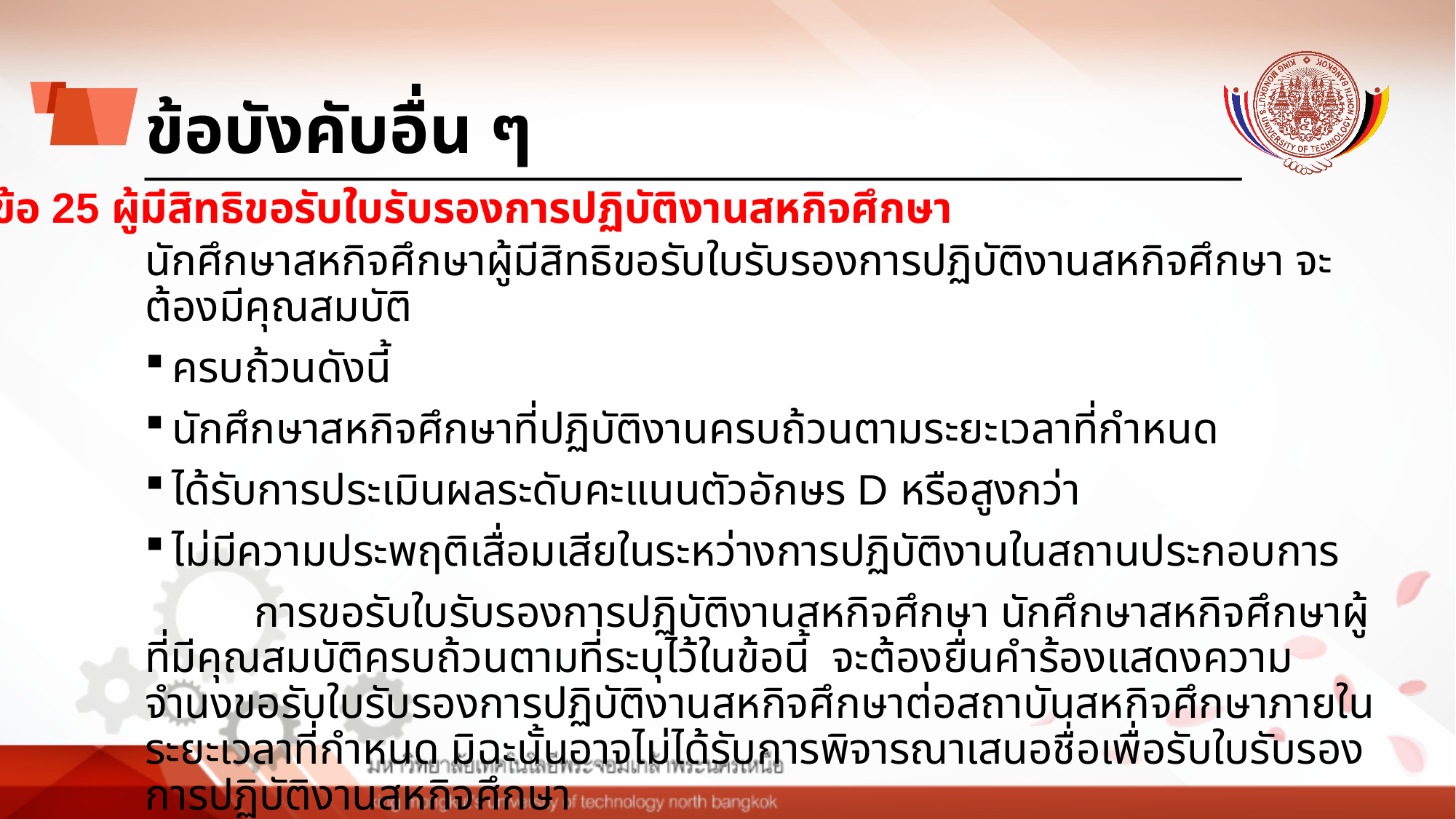

# ข้อบังคับอื่น ๆ
ข้อ 25 ผู้มีสิทธิขอรับใบรับรองการปฏิบัติงานสหกิจศึกษา
นักศึกษาสหกิจศึกษาผู้มีสิทธิขอรับใบรับรองการปฏิบัติงานสหกิจศึกษา จะต้องมีคุณสมบัติ
ครบถ้วนดังนี้
นักศึกษาสหกิจศึกษาที่ปฏิบัติงานครบถ้วนตามระยะเวลาที่กำหนด
ได้รับการประเมินผลระดับคะแนนตัวอักษร D หรือสูงกว่า
ไม่มีความประพฤติเสื่อมเสียในระหว่างการปฏิบัติงานในสถานประกอบการ
	การขอรับใบรับรองการปฏิบัติงานสหกิจศึกษา นักศึกษาสหกิจศึกษาผู้ที่มีคุณสมบัติครบถ้วนตามที่ระบุไว้ในข้อนี้  จะต้องยื่นคำร้องแสดงความจำนงขอรับใบรับรองการปฏิบัติงานสหกิจศึกษาต่อสถาบันสหกิจศึกษาภายในระยะเวลาที่กำหนด มิฉะนั้นอาจไม่ได้รับการพิจารณาเสนอชื่อเพื่อรับใบรับรองการปฏิบัติงานสหกิจศึกษา